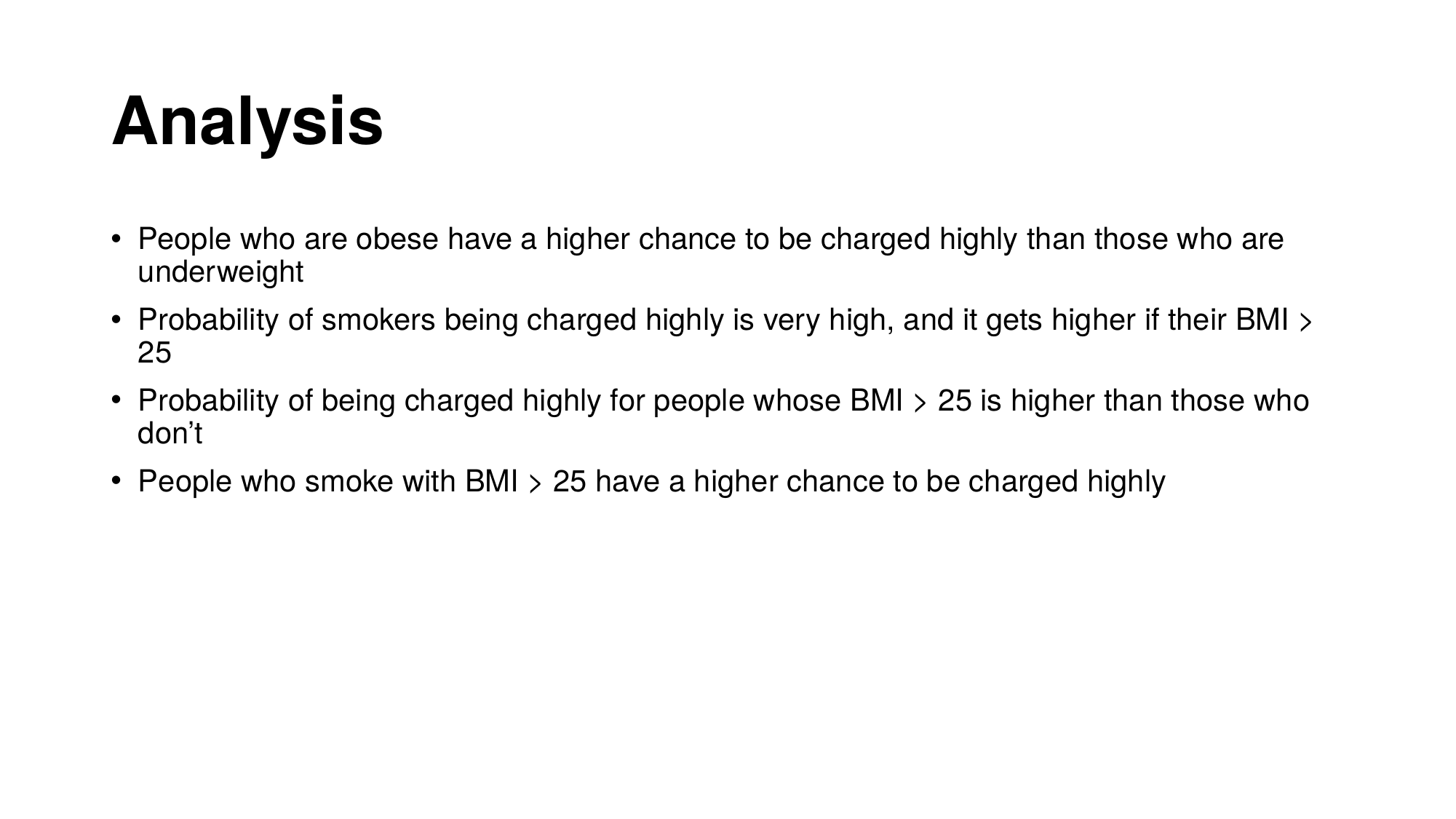

# Analysis
People who are obese have a higher chance to be charged highly than those who are underweight
Probability of smokers being charged highly is very high, and it gets higher if their BMI > 25
Probability of being charged highly for people whose BMI > 25 is higher than those who don’t
People who smoke with BMI > 25 have a higher chance to be charged highly